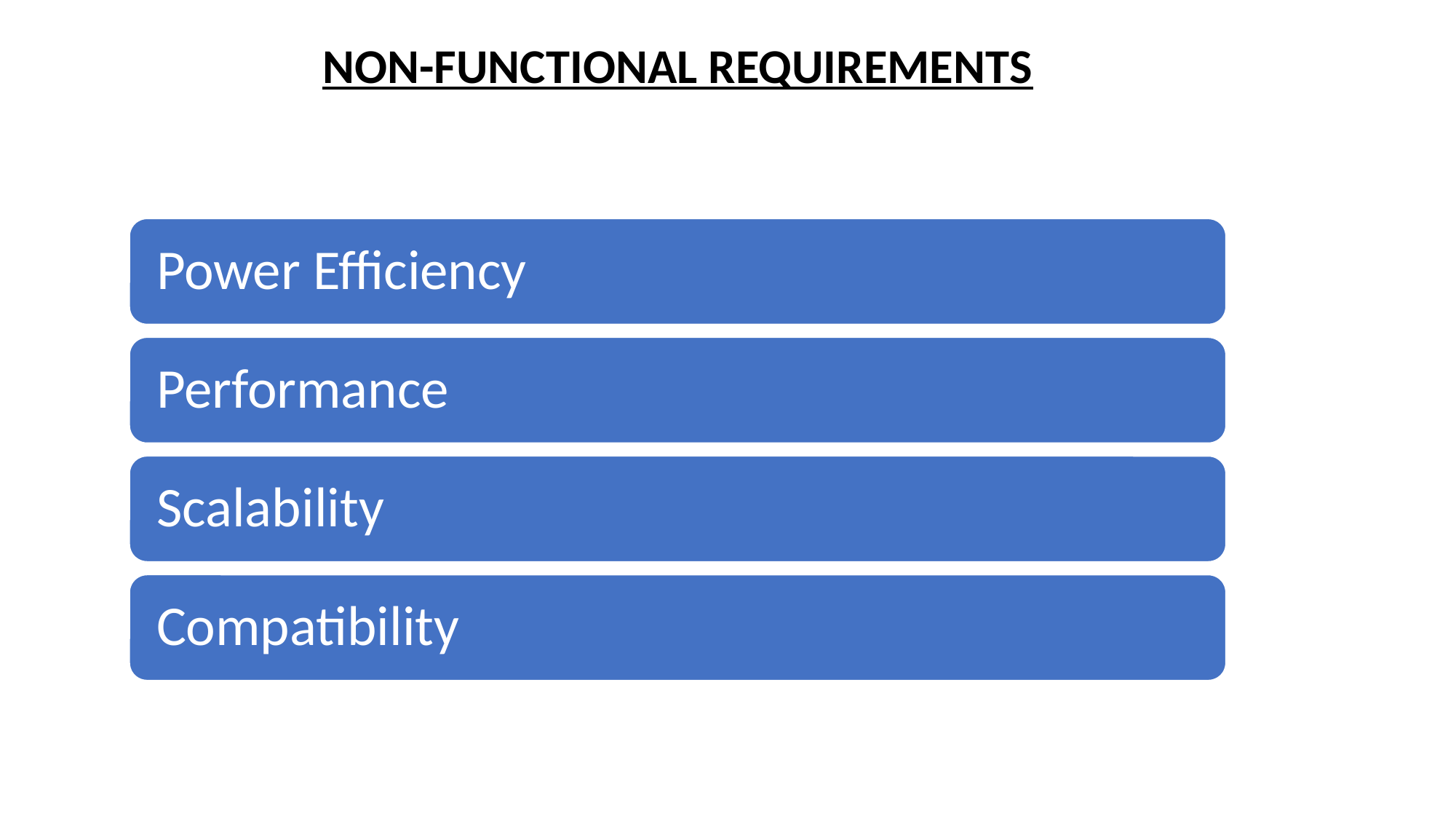

NON-FUNCTIONAL REQUIREMENTS

Power Efficiency
Performance
Scalability
Compatibility